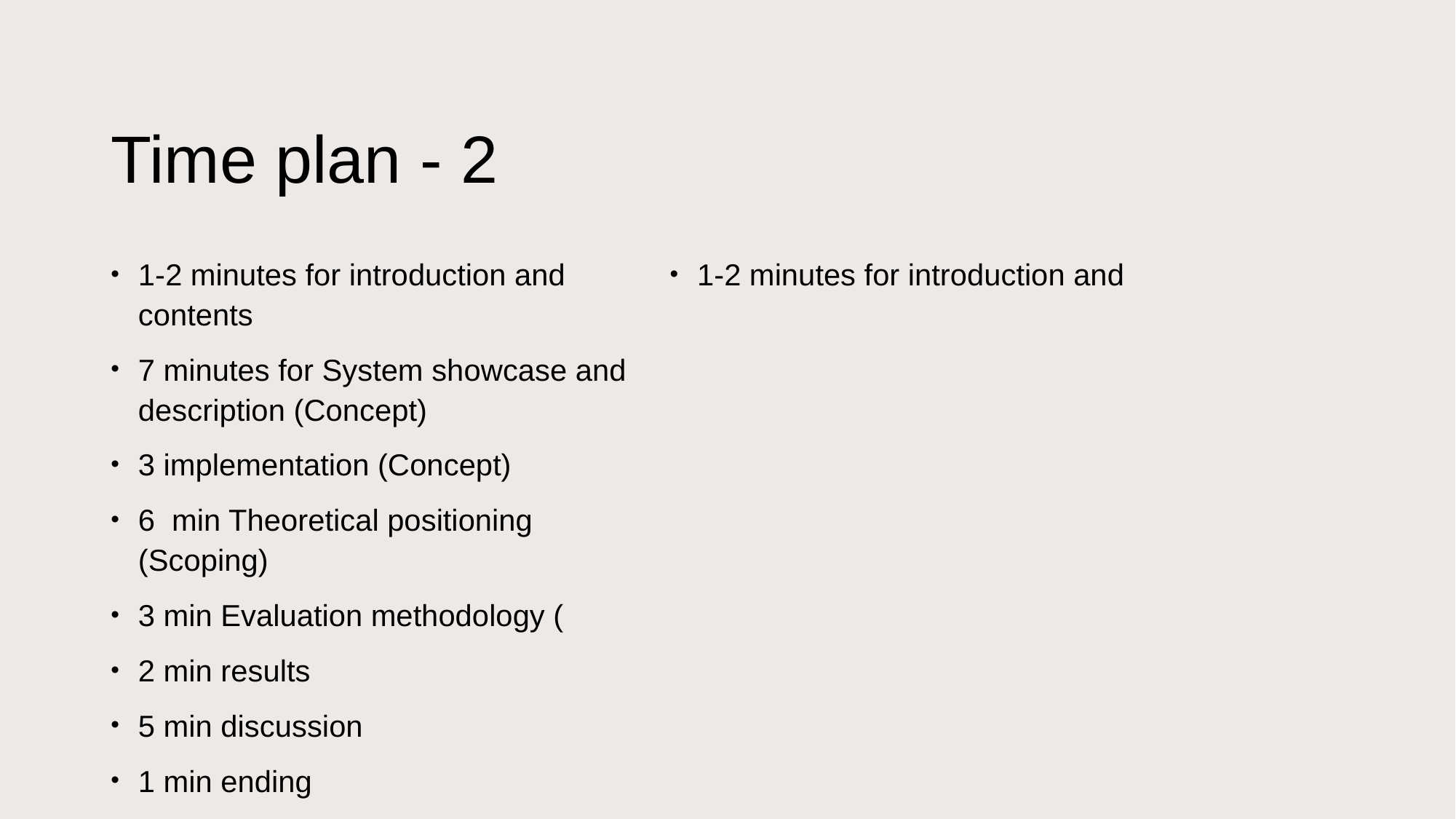

# Time plan - 2
1-2 minutes for introduction and
1-2 minutes for introduction and contents
7 minutes for System showcase and description (Concept)
3 implementation (Concept)
6  min Theoretical positioning (Scoping)
3 min Evaluation methodology (
2 min results
5 min discussion
1 min ending